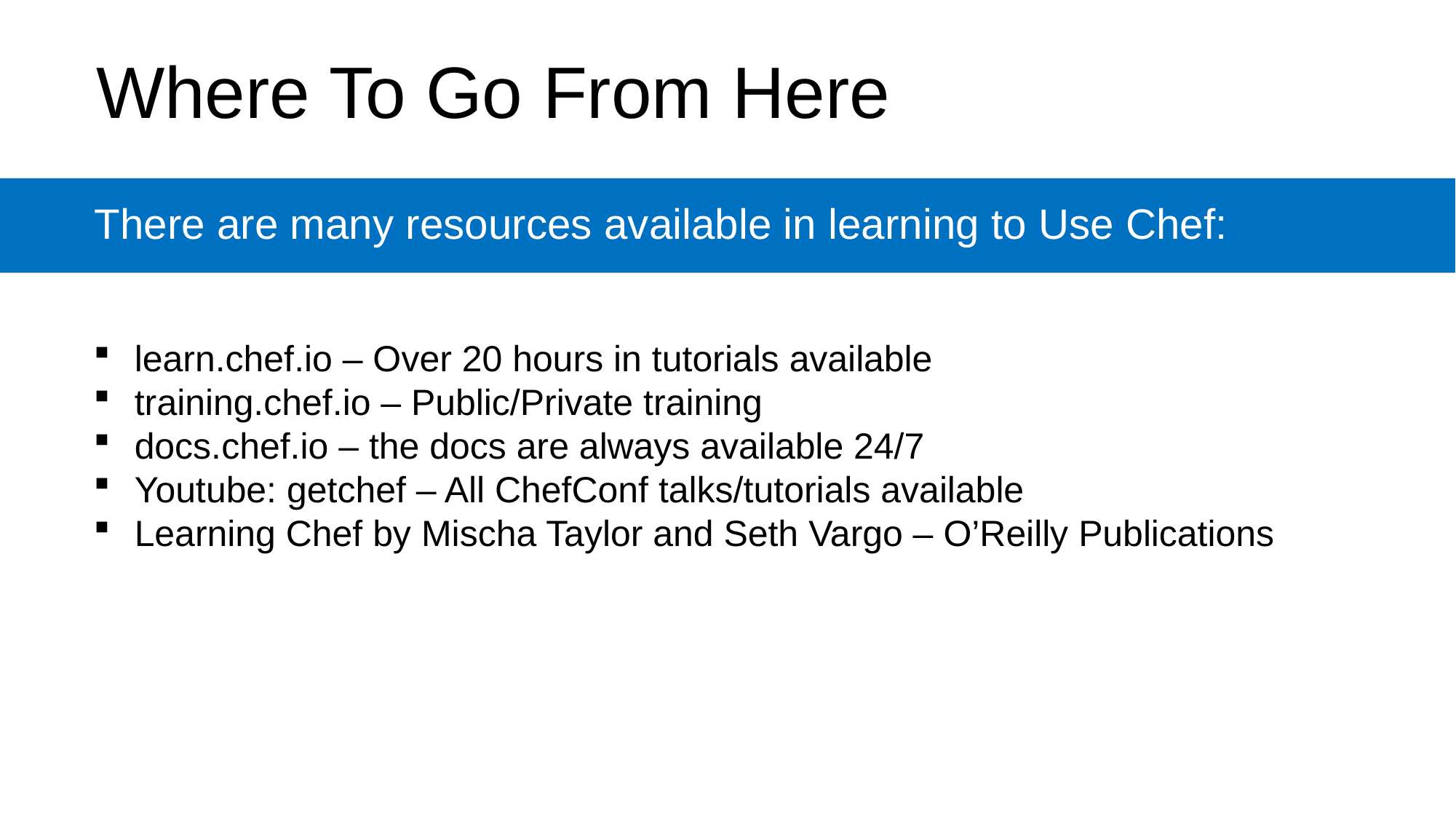

# Where To Go From Here

There are many resources available in learning to Use Chef:
learn.chef.io – Over 20 hours in tutorials available
training.chef.io – Public/Private training
docs.chef.io – the docs are always available 24/7
Youtube: getchef – All ChefConf talks/tutorials available
Learning Chef by Mischa Taylor and Seth Vargo – O’Reilly Publications